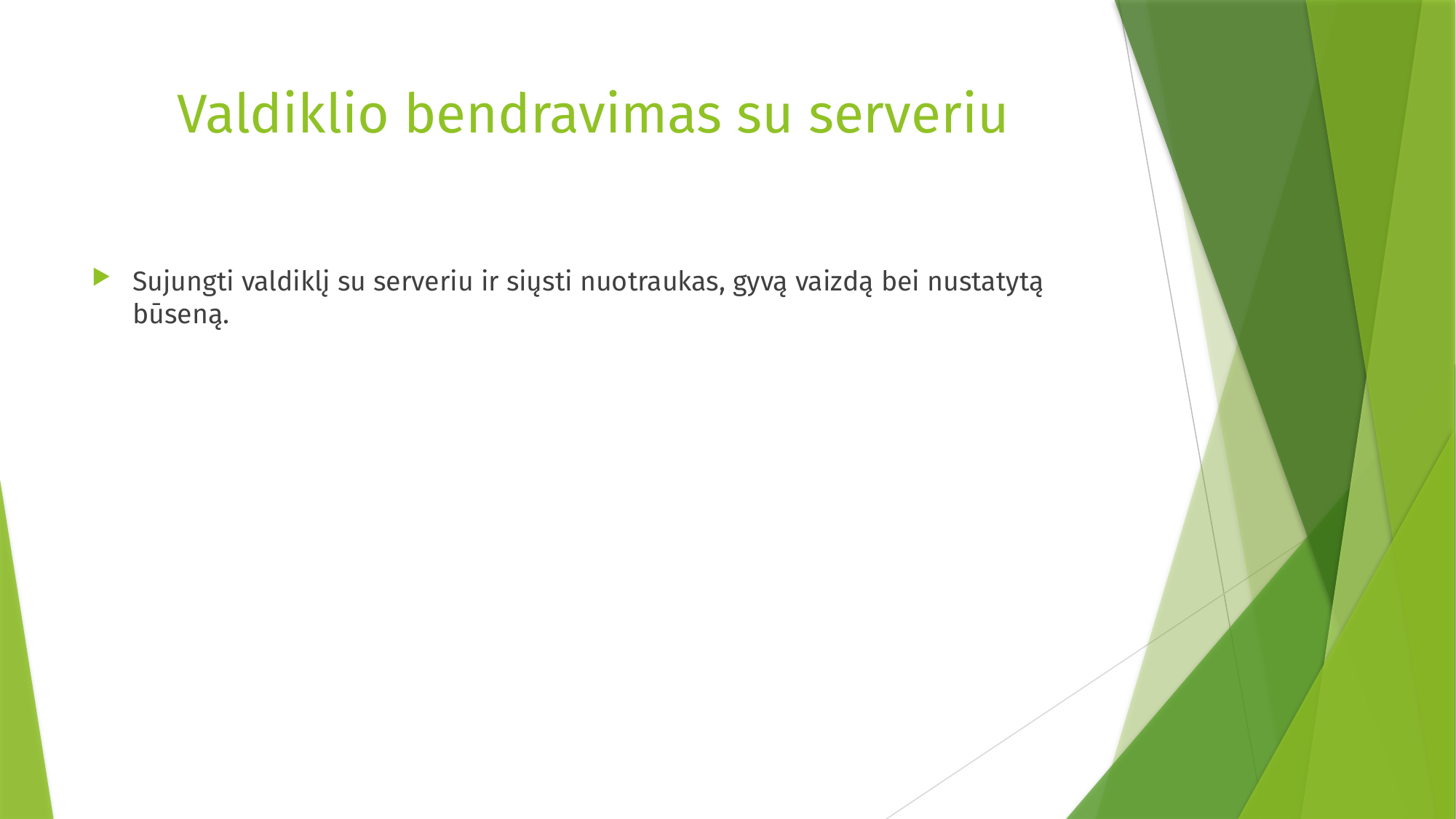

# Valdiklio bendravimas su serveriu
Sujungti valdiklį su serveriu ir siųsti nuotraukas, gyvą vaizdą bei nustatytą būseną.